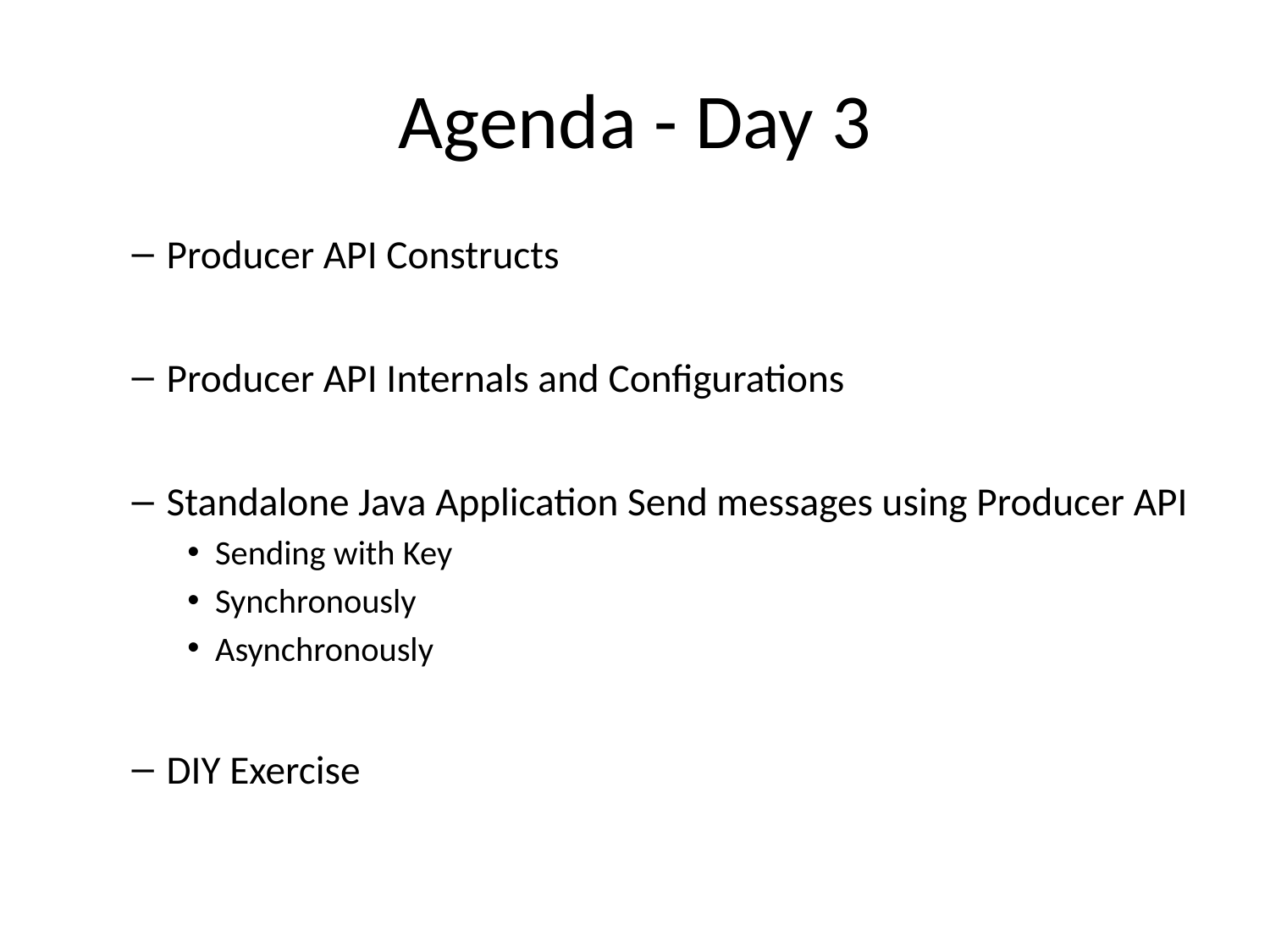

# Agenda - Day 3
Producer API Constructs

Producer API Internals and Configurations

Standalone Java Application Send messages using Producer API
Sending with Key
Synchronously
Asynchronously

DIY Exercise